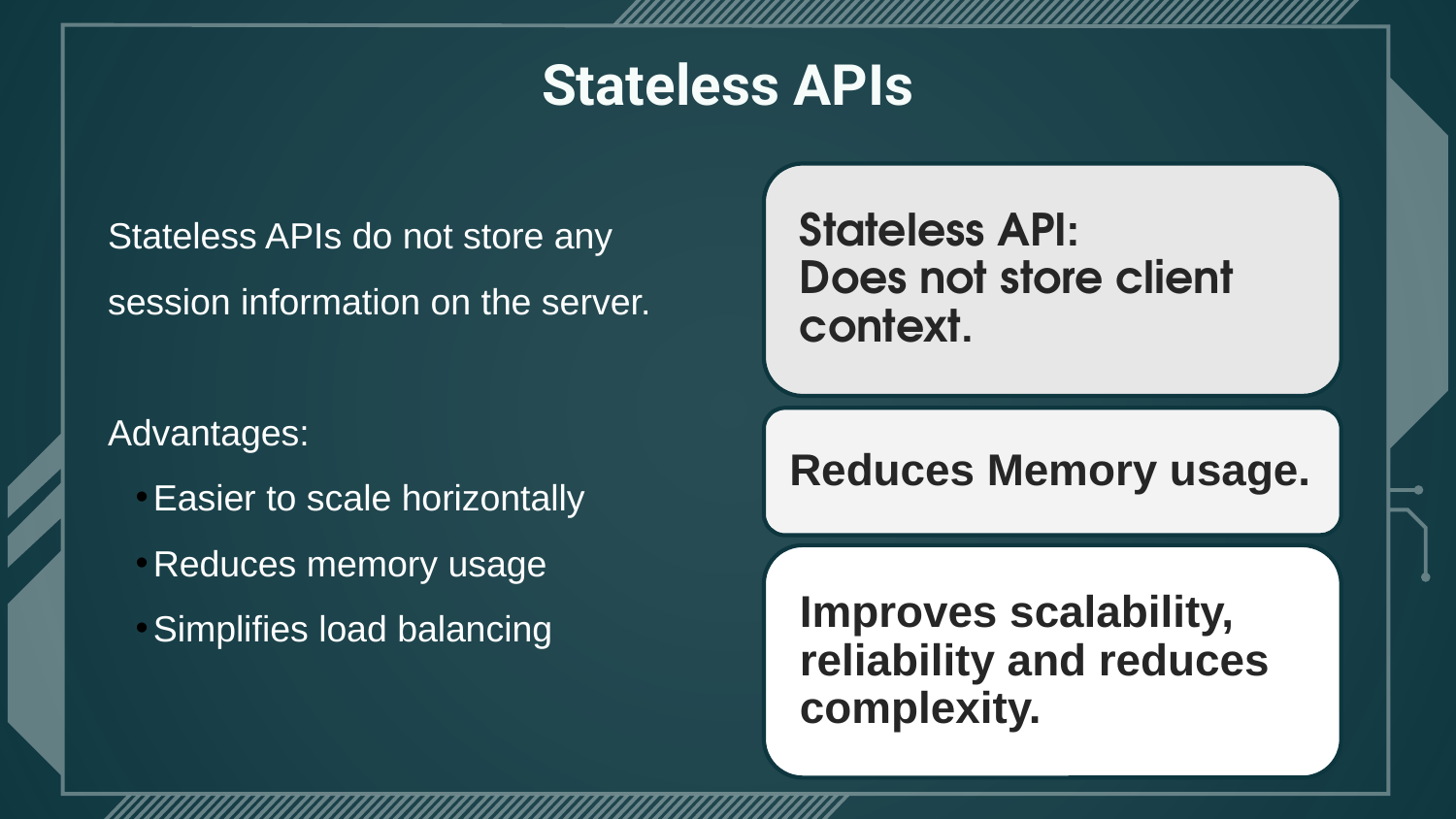

# Stateless APIs

Stateless API:
Does not store client context.
Reduces Memory usage.
Improves scalability, reliability and reduces complexity.
Stateless APIs do not store any session information on the server.
Advantages:
Easier to scale horizontally
Reduces memory usage
Simplifies load balancing